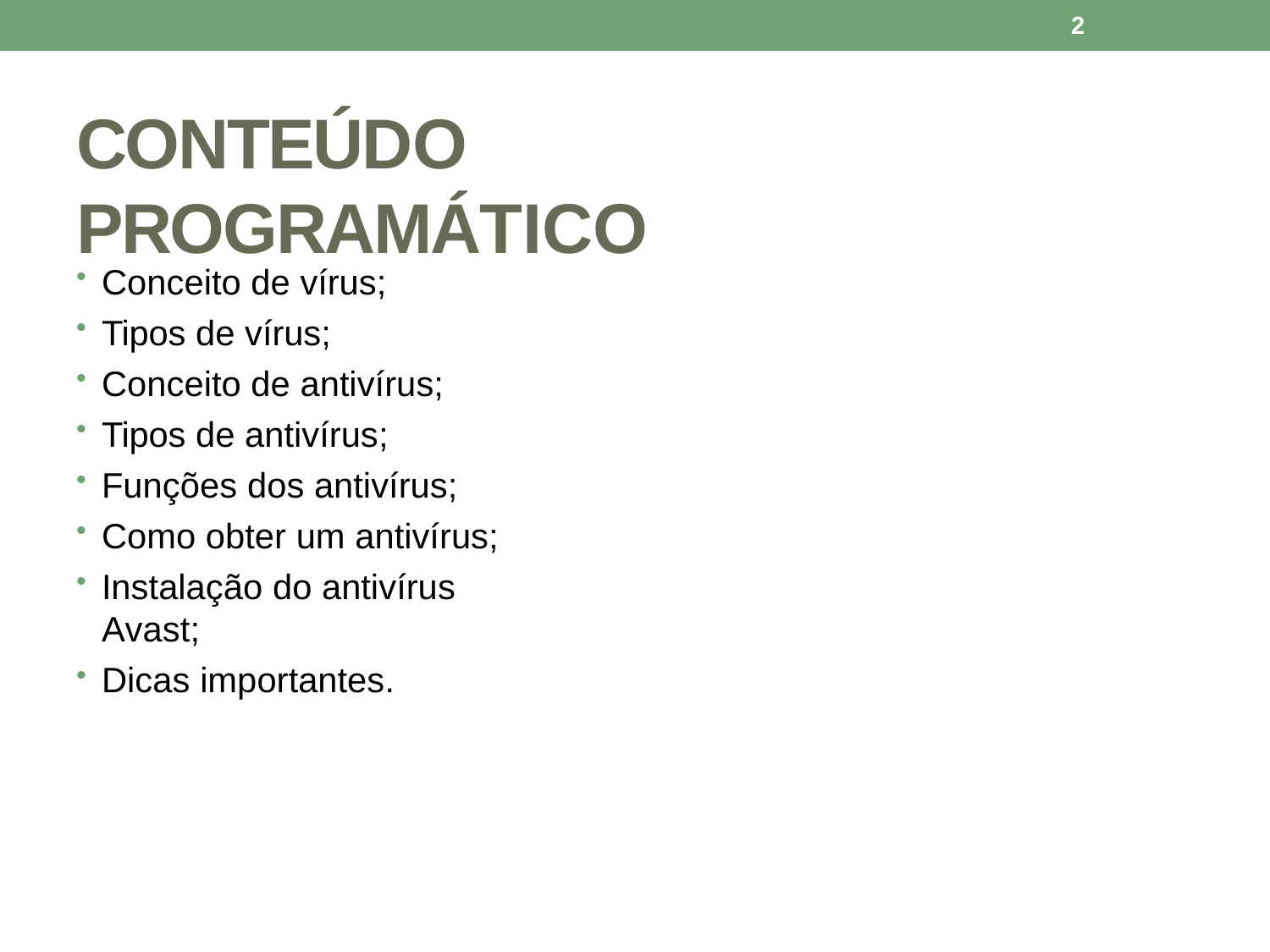

2
# CONTEÚDO PROGRAMÁTICO
Conceito de vírus;
Tipos de vírus;
Conceito de antivírus;
Tipos de antivírus;
Funções dos antivírus;
Como obter um antivírus;
Instalação do antivírus Avast;
Dicas importantes.